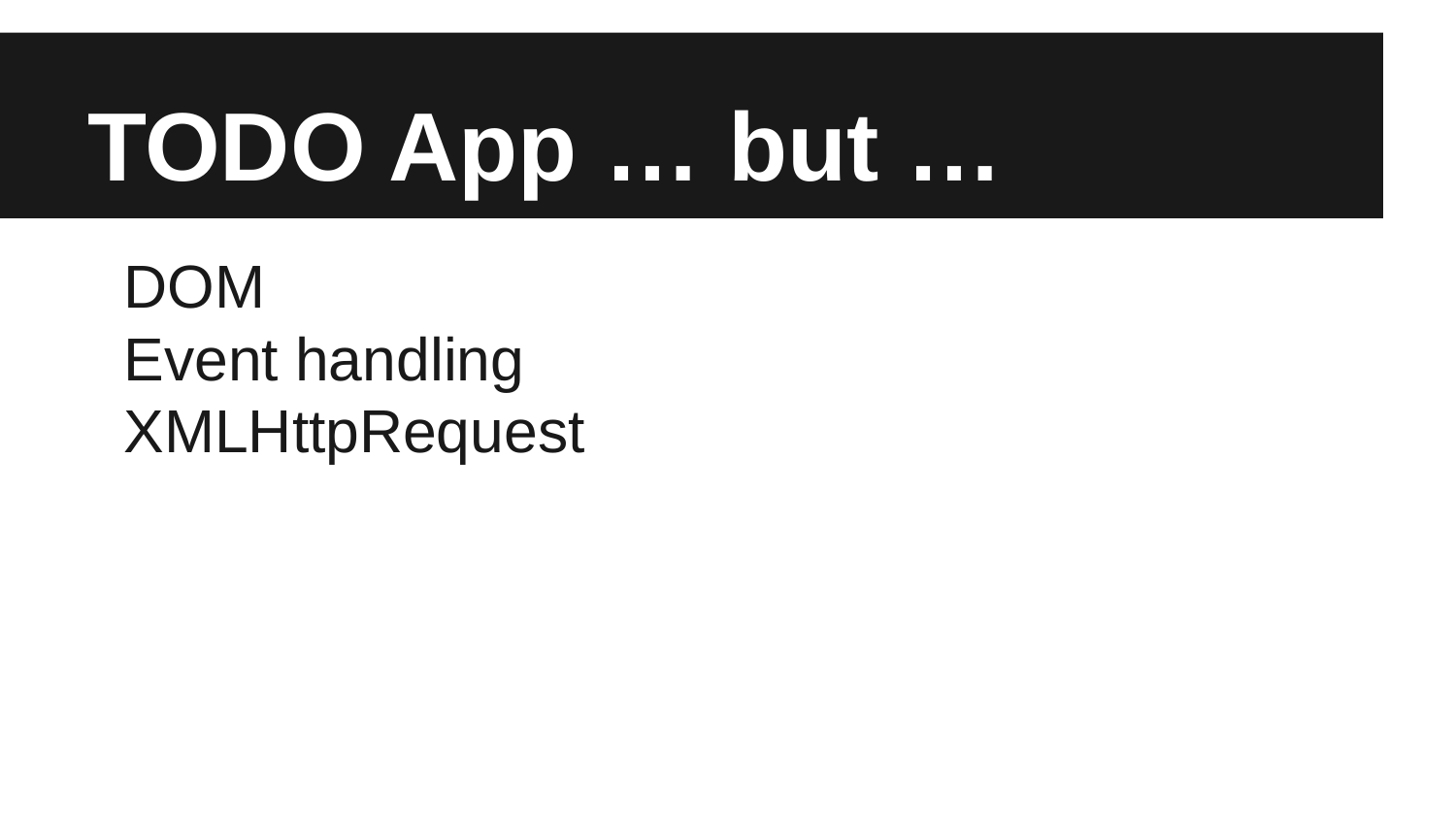

# TODO App … but …
DOM
Event handling
XMLHttpRequest